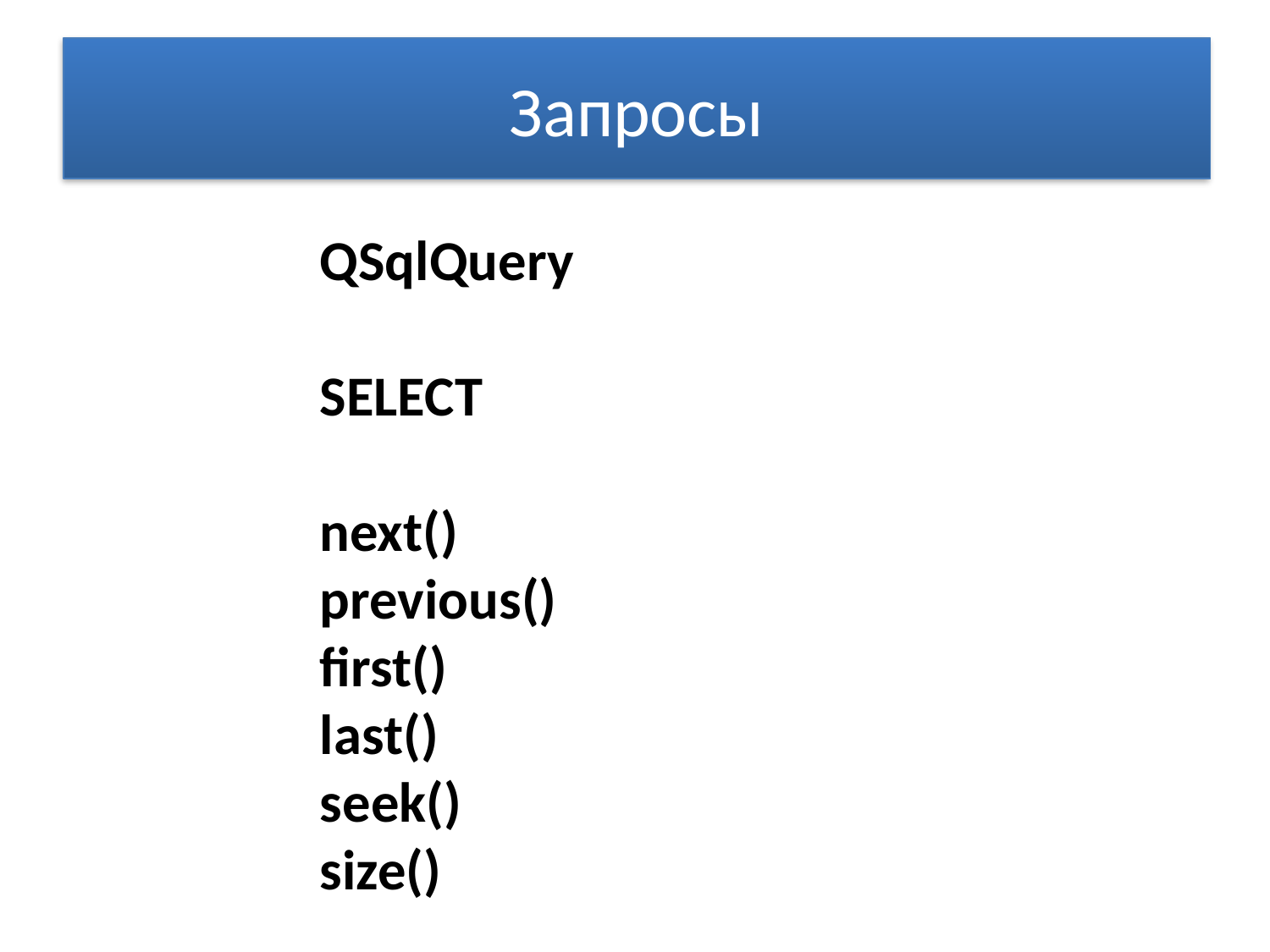

# Запросы
QSqlQuery

SELECT

next()
previous()
first()
last()
seek()
size()